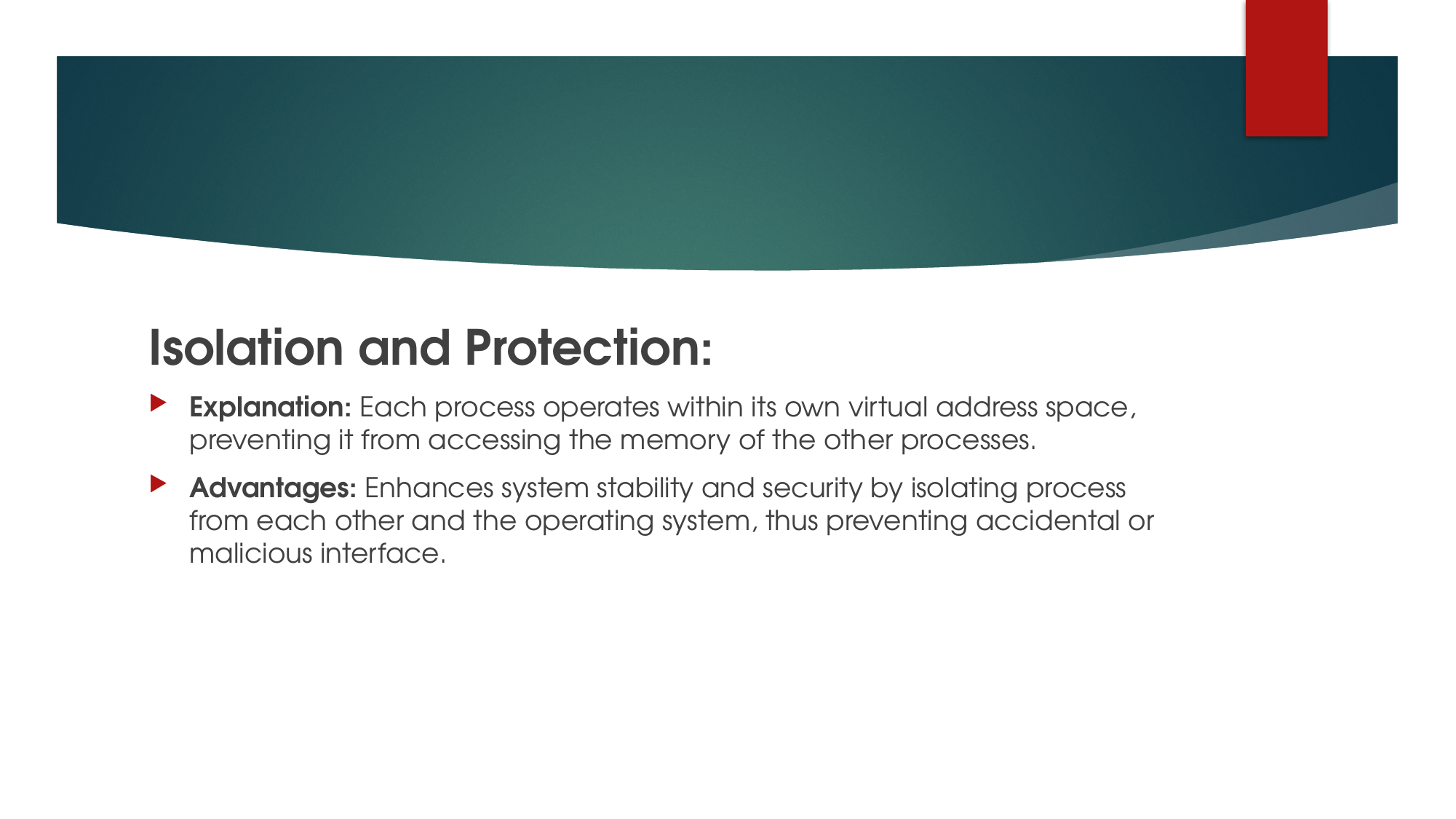

Isolation and Protection:
Explanation: Each process operates within its own virtual address space, preventing it from accessing the memory of the other processes.
Advantages: Enhances system stability and security by isolating process from each other and the operating system, thus preventing accidental or malicious interface.